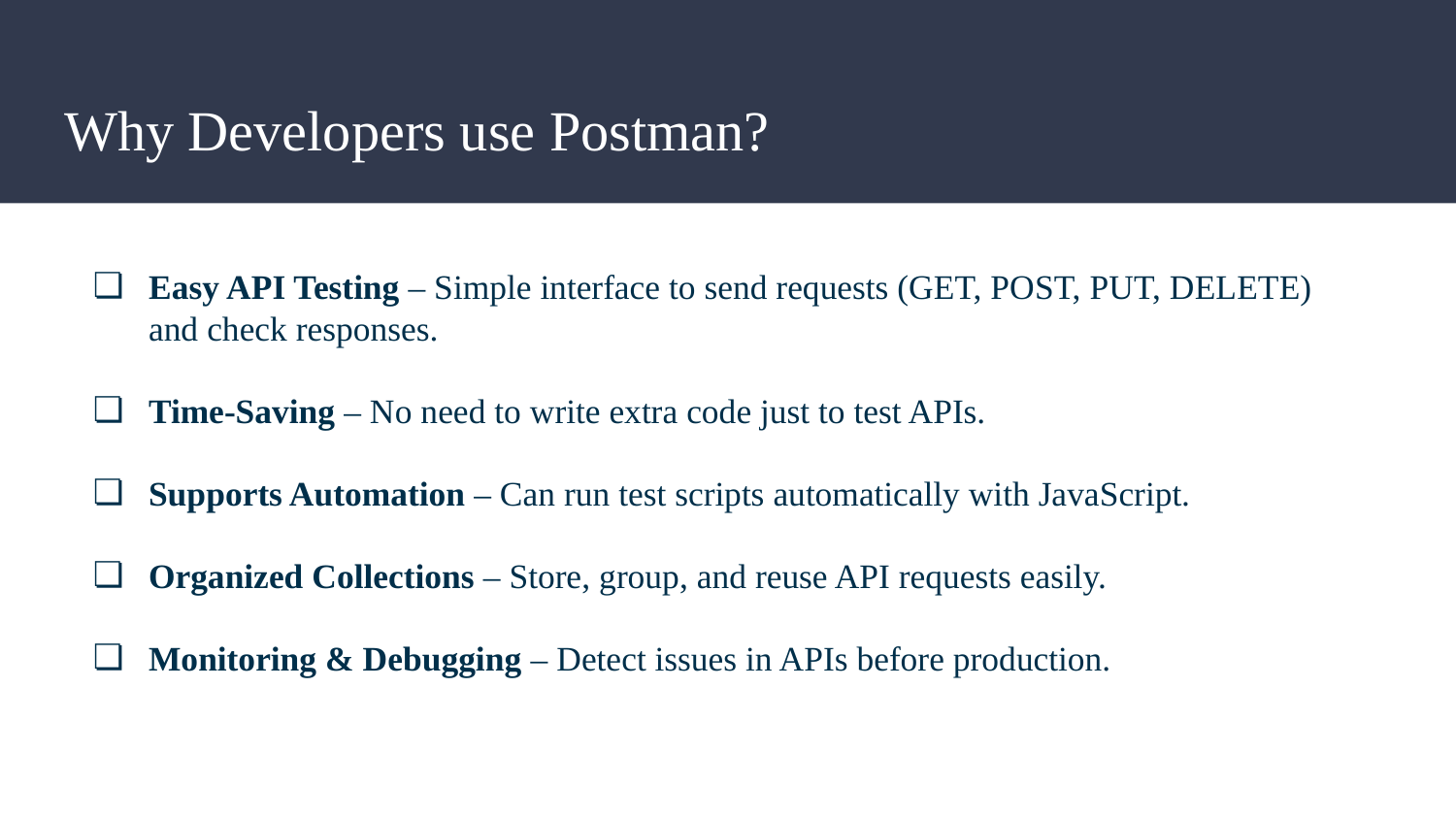

# Why Developers use Postman?
Easy API Testing – Simple interface to send requests (GET, POST, PUT, DELETE) and check responses.
Time-Saving – No need to write extra code just to test APIs.
Supports Automation – Can run test scripts automatically with JavaScript.
Organized Collections – Store, group, and reuse API requests easily.

Monitoring & Debugging – Detect issues in APIs before production.